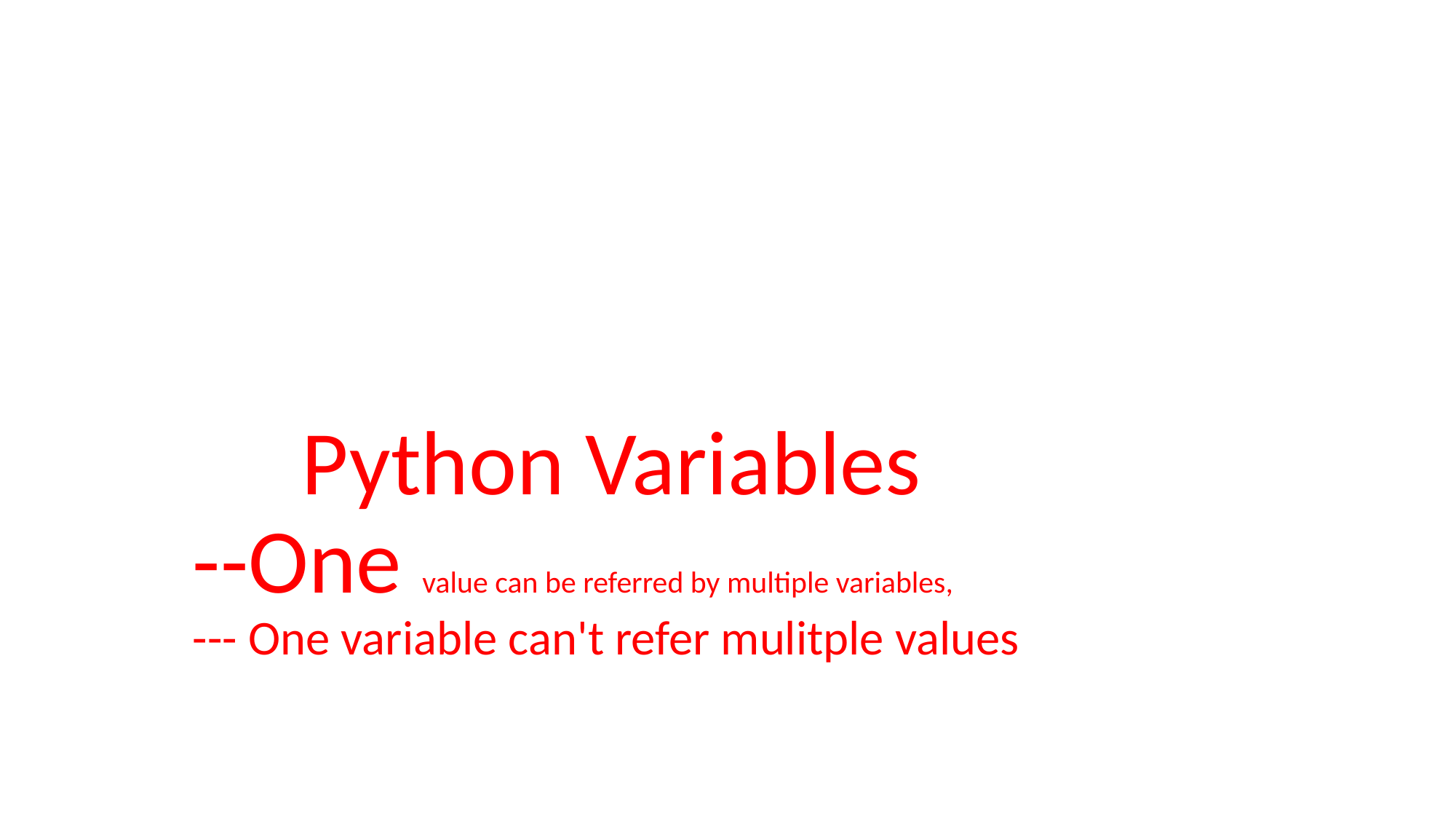

# Python Variables --One value can be referred by multiple variables, --- One variable can't refer mulitple values